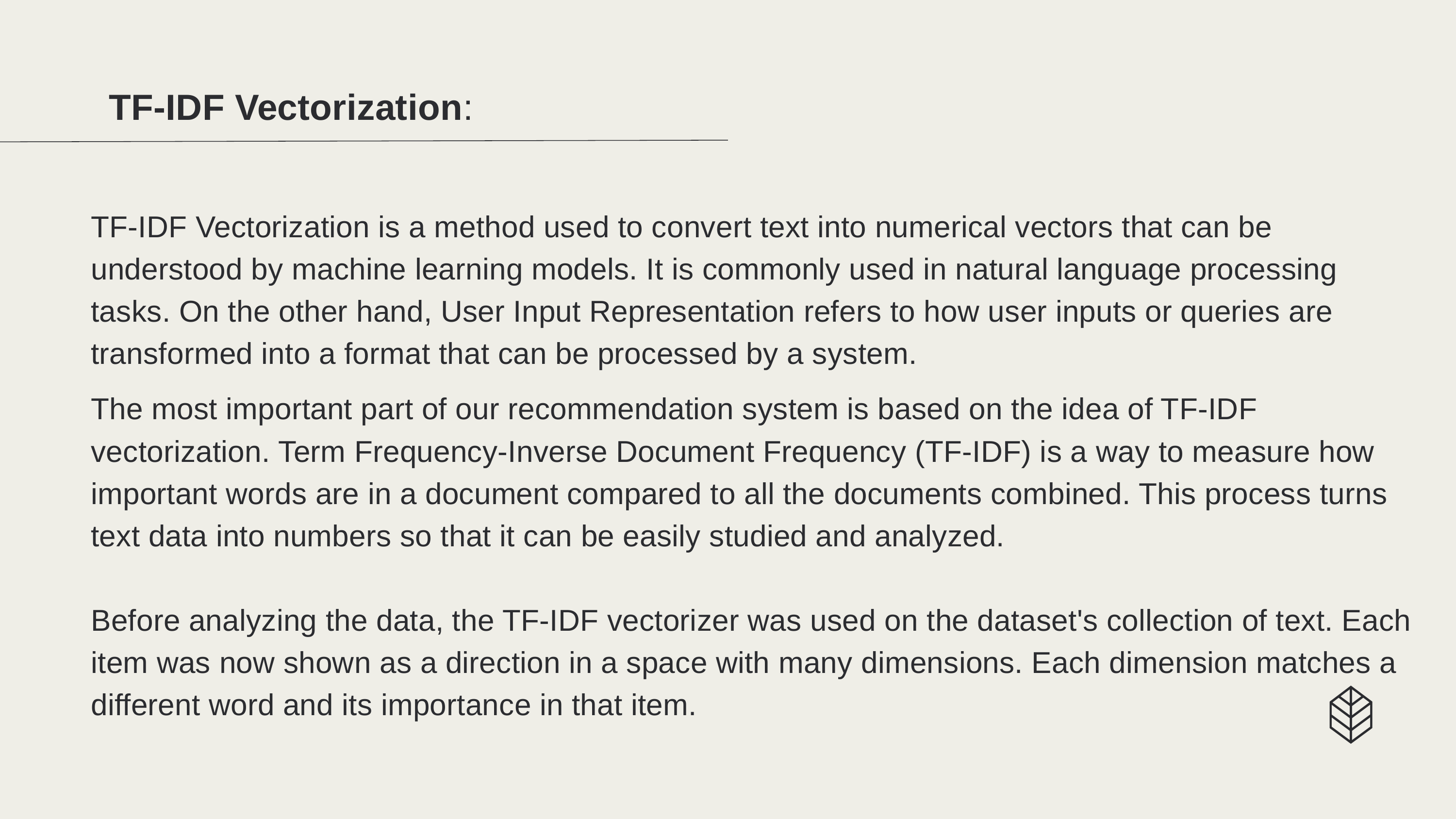

TF-IDF Vectorization:

TF-IDF Vectorization is a method used to convert text into numerical vectors that can be understood by machine learning models. It is commonly used in natural language processing tasks. On the other hand, User Input Representation refers to how user inputs or queries are transformed into a format that can be processed by a system.
The most important part of our recommendation system is based on the idea of TF-IDF vectorization. Term Frequency-Inverse Document Frequency (TF-IDF) is a way to measure how important words are in a document compared to all the documents combined. This process turns text data into numbers so that it can be easily studied and analyzed.

Before analyzing the data, the TF-IDF vectorizer was used on the dataset's collection of text. Each item was now shown as a direction in a space with many dimensions. Each dimension matches a different word and its importance in that item.